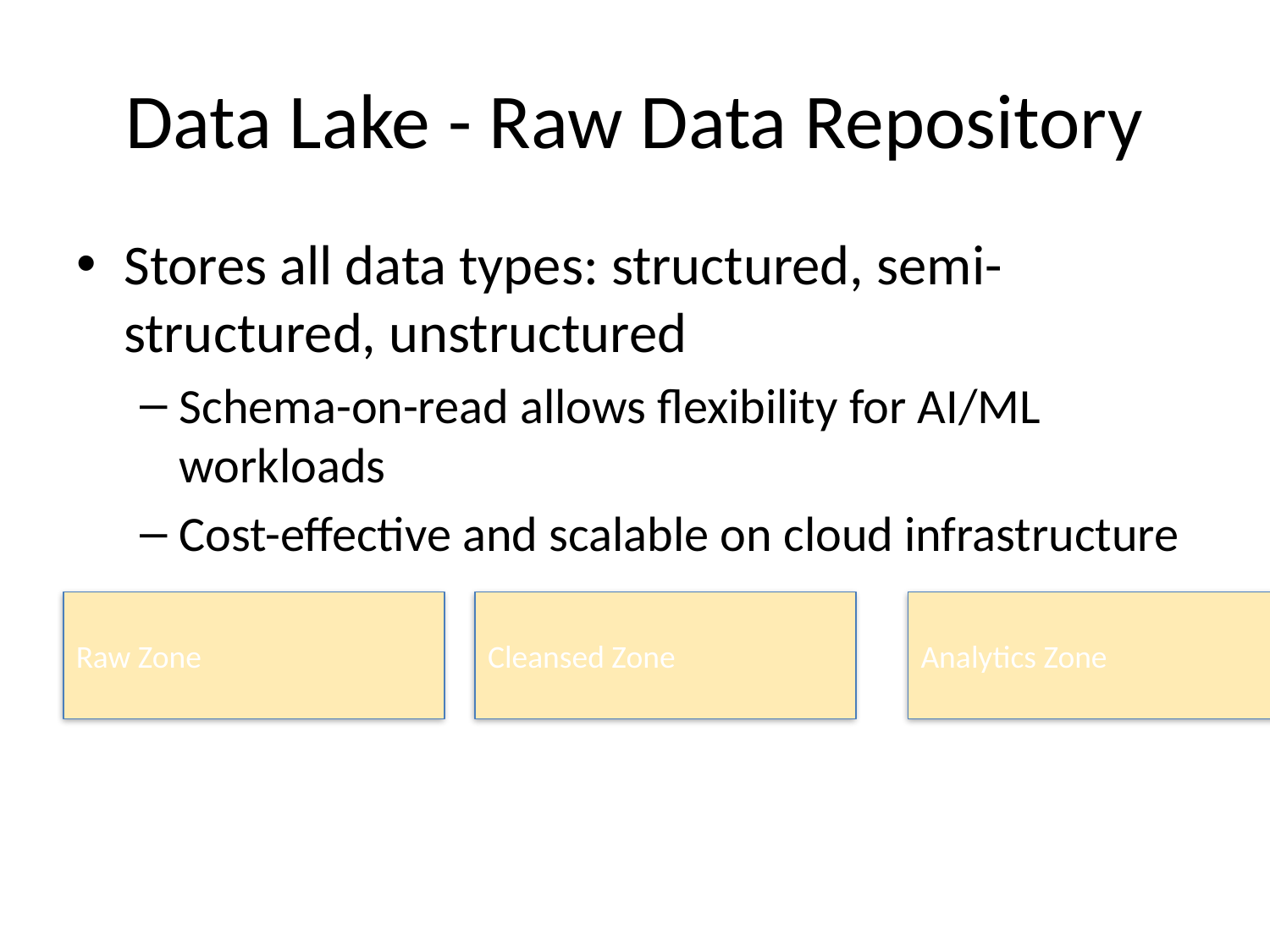

# Data Lake - Raw Data Repository
Stores all data types: structured, semi-structured, unstructured
Schema-on-read allows flexibility for AI/ML workloads
Cost-effective and scalable on cloud infrastructure
Raw Zone
Cleansed Zone
Analytics Zone